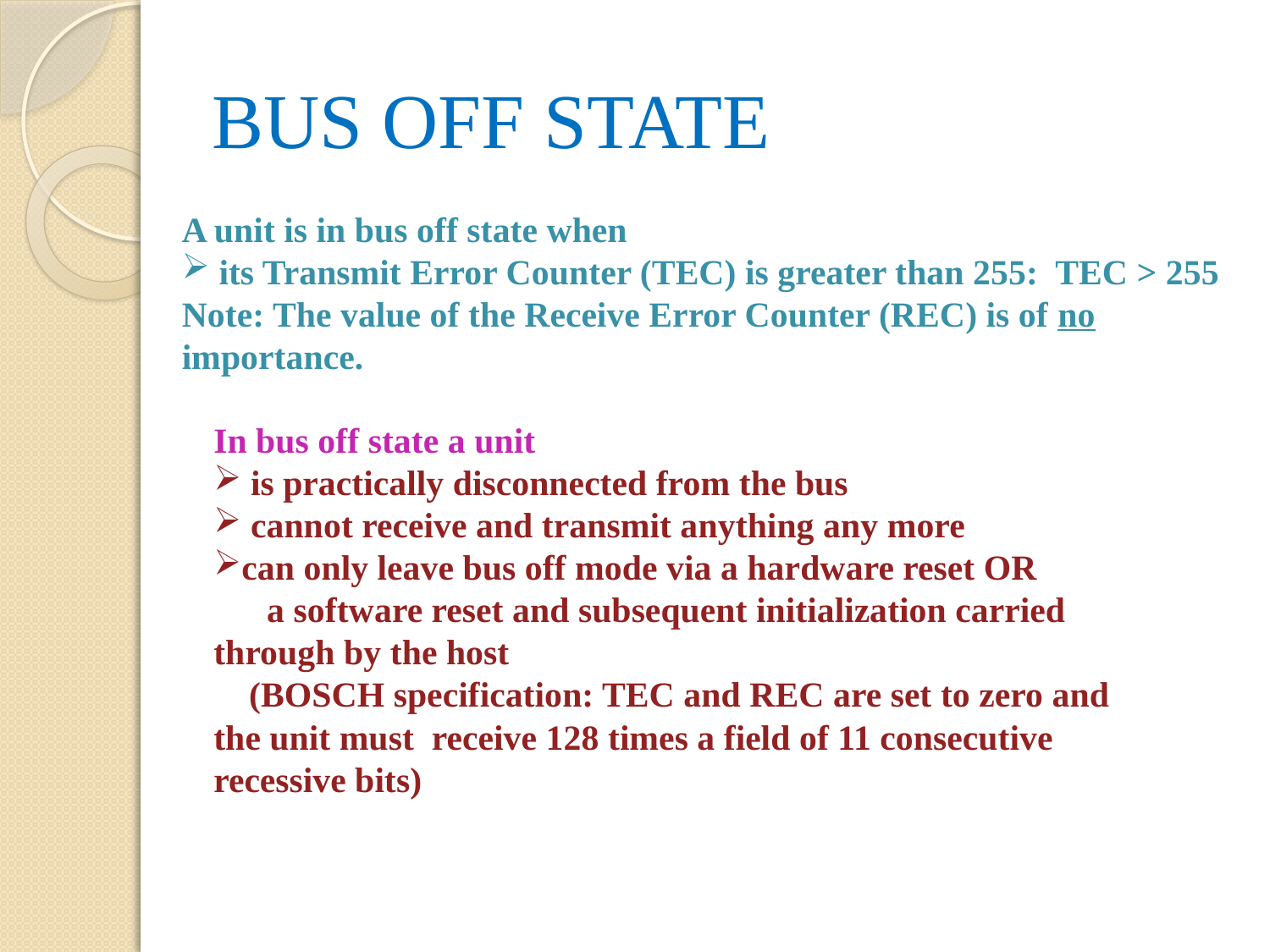

# BUS OFF STATE
A unit is in bus off state when
 its Transmit Error Counter (TEC) is greater than 255:  TEC > 255
Note: The value of the Receive Error Counter (REC) is of no importance.

In bus off state a unit
 is practically disconnected from the bus
 cannot receive and transmit anything any more
can only leave bus off mode via a hardware reset OR
      a software reset and subsequent initialization carried through by the host
    (BOSCH specification: TEC and REC are set to zero and the unit must  receive 128 times a field of 11 consecutive recessive bits)